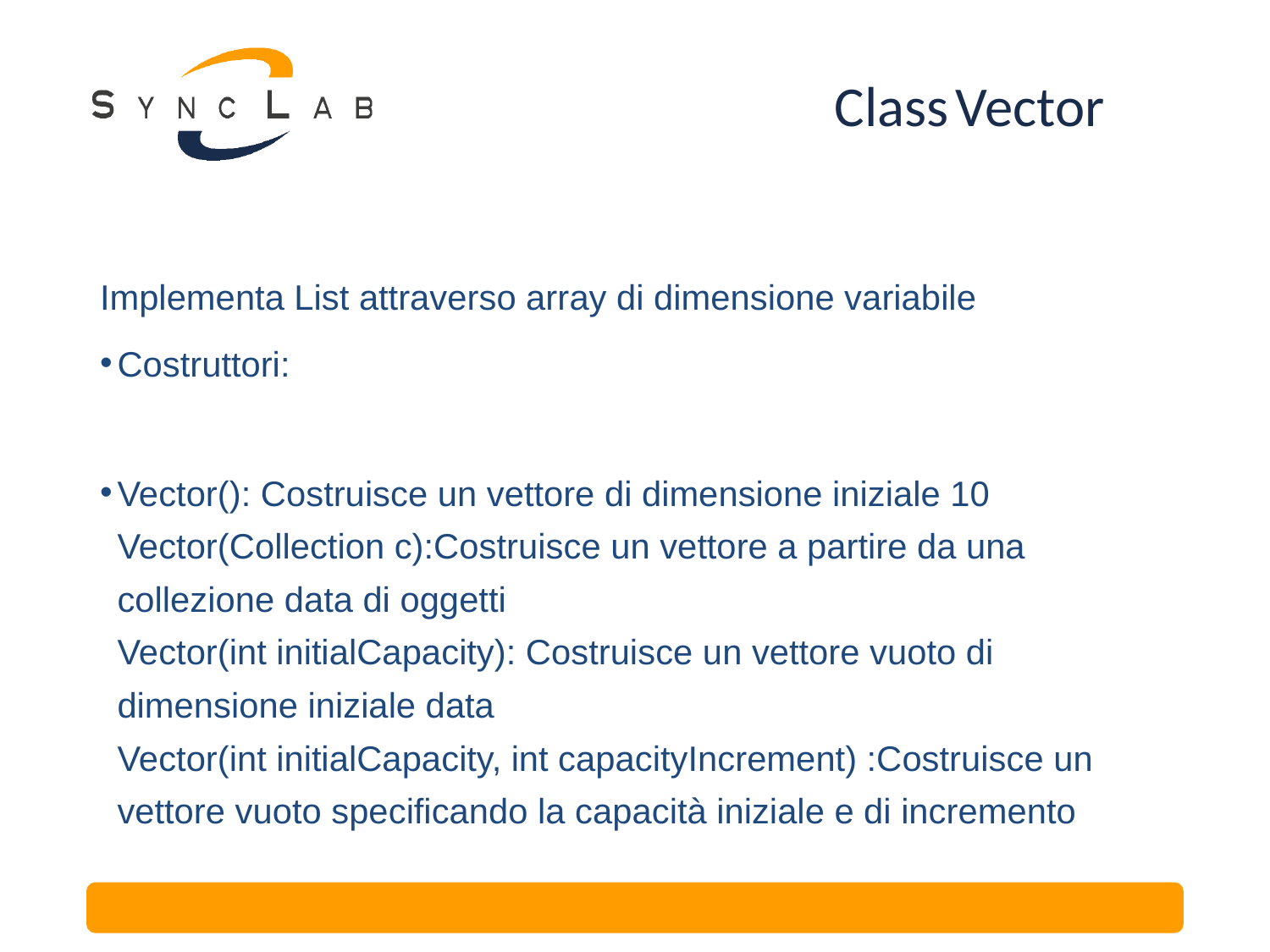

# Class Vector
Implementa List attraverso array di dimensione variabile
Costruttori:

Vector(): Costruisce un vettore di dimensione iniziale 10
Vector(Collection c):Costruisce un vettore a partire da una collezione data di oggetti
Vector(int initialCapacity): Costruisce un vettore vuoto di dimensione iniziale data
Vector(int initialCapacity, int capacityIncrement) :Costruisce un vettore vuoto specificando la capacità iniziale e di incremento